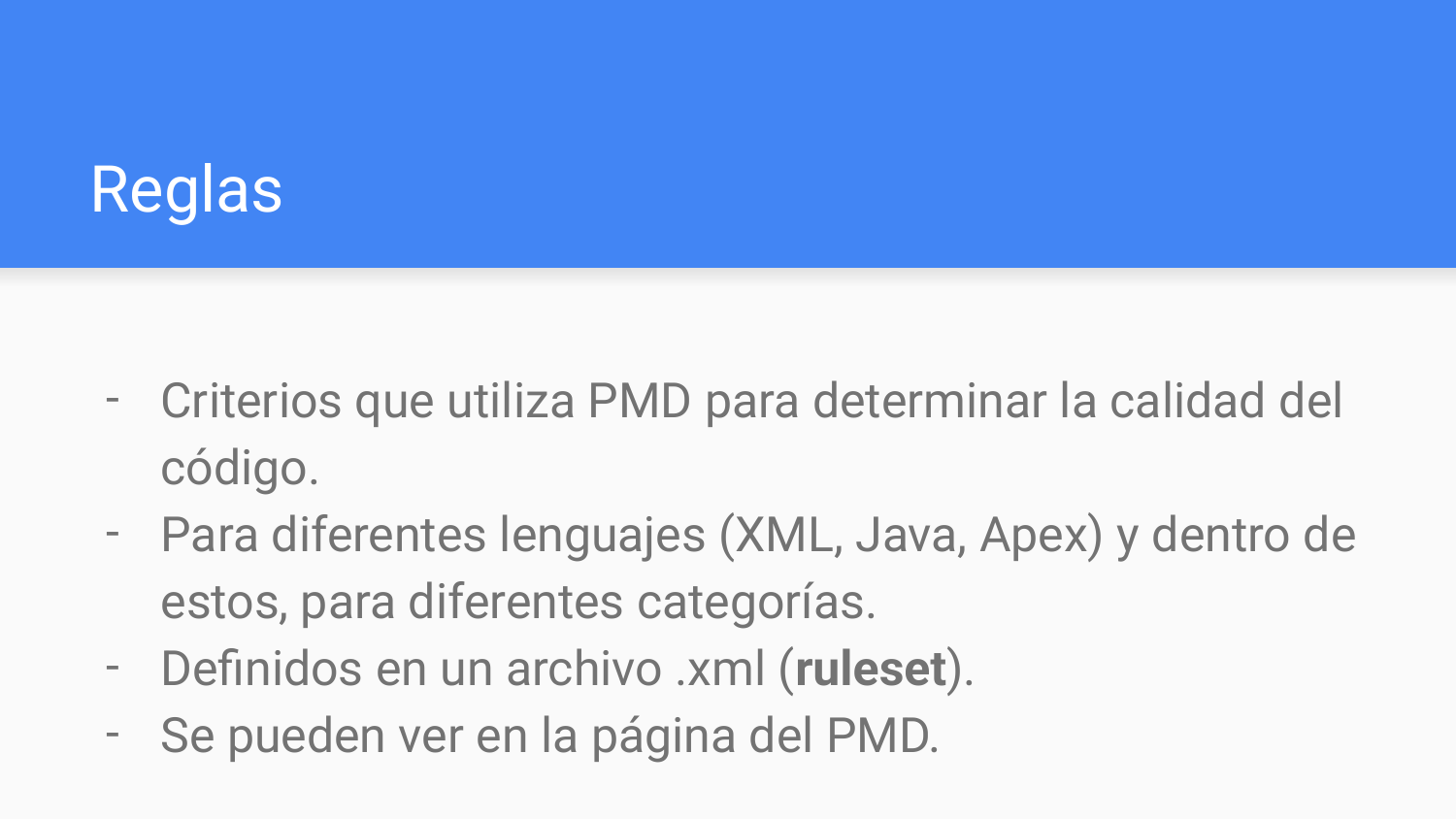

# Reglas

Criterios que utiliza PMD para determinar la calidad del código.
Para diferentes lenguajes (XML, Java, Apex) y dentro de estos, para diferentes categorías.
Definidos en un archivo .xml (ruleset).
Se pueden ver en la página del PMD.